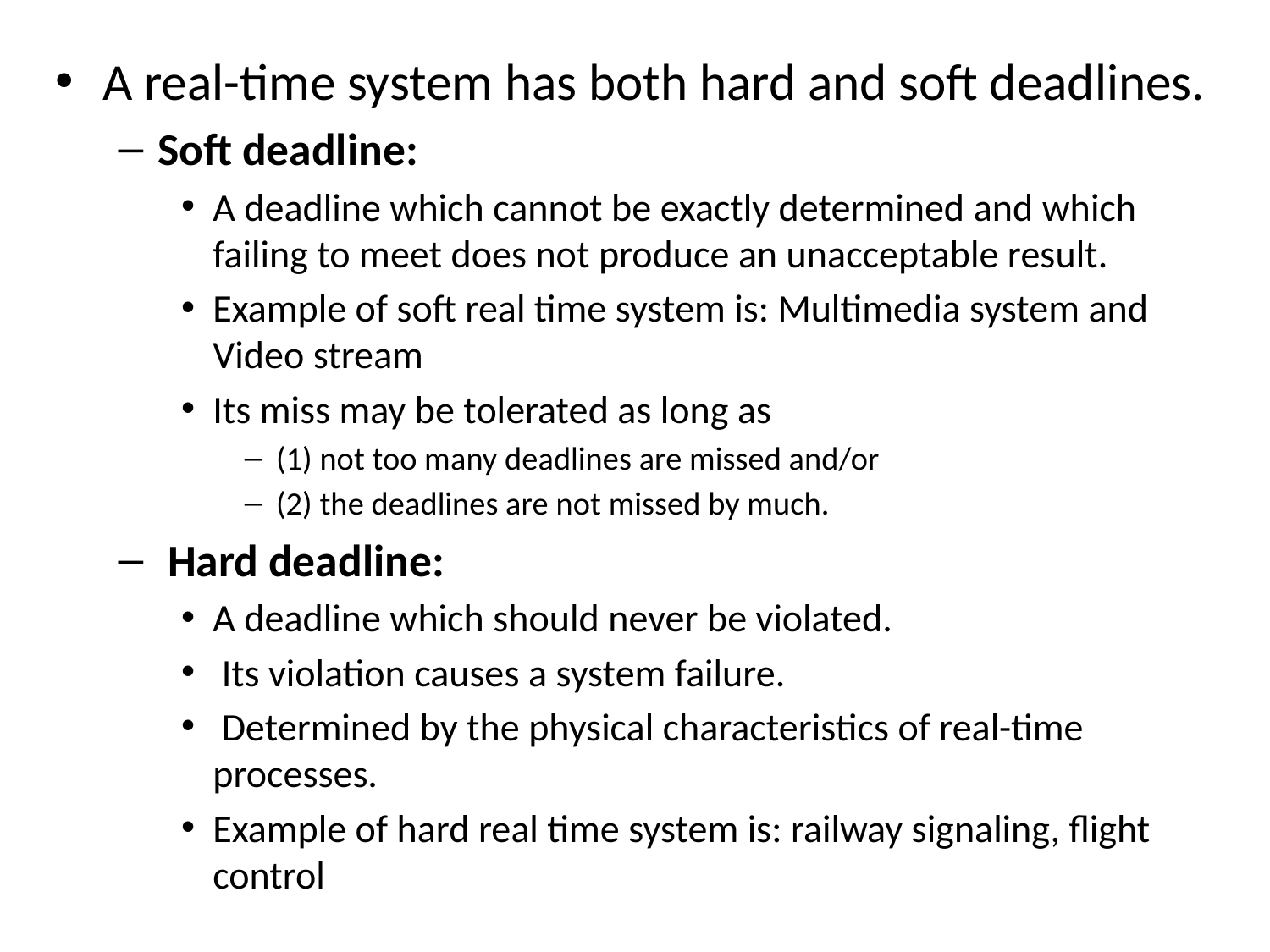

A real-time system has both hard and soft deadlines.
Soft deadline:
A deadline which cannot be exactly determined and which failing to meet does not produce an unacceptable result.
Example of soft real time system is: Multimedia system and Video stream
Its miss may be tolerated as long as
(1) not too many deadlines are missed and/or
(2) the deadlines are not missed by much.
 Hard deadline:
A deadline which should never be violated.
 Its violation causes a system failure.
 Determined by the physical characteristics of real-time processes.
Example of hard real time system is: railway signaling, flight control